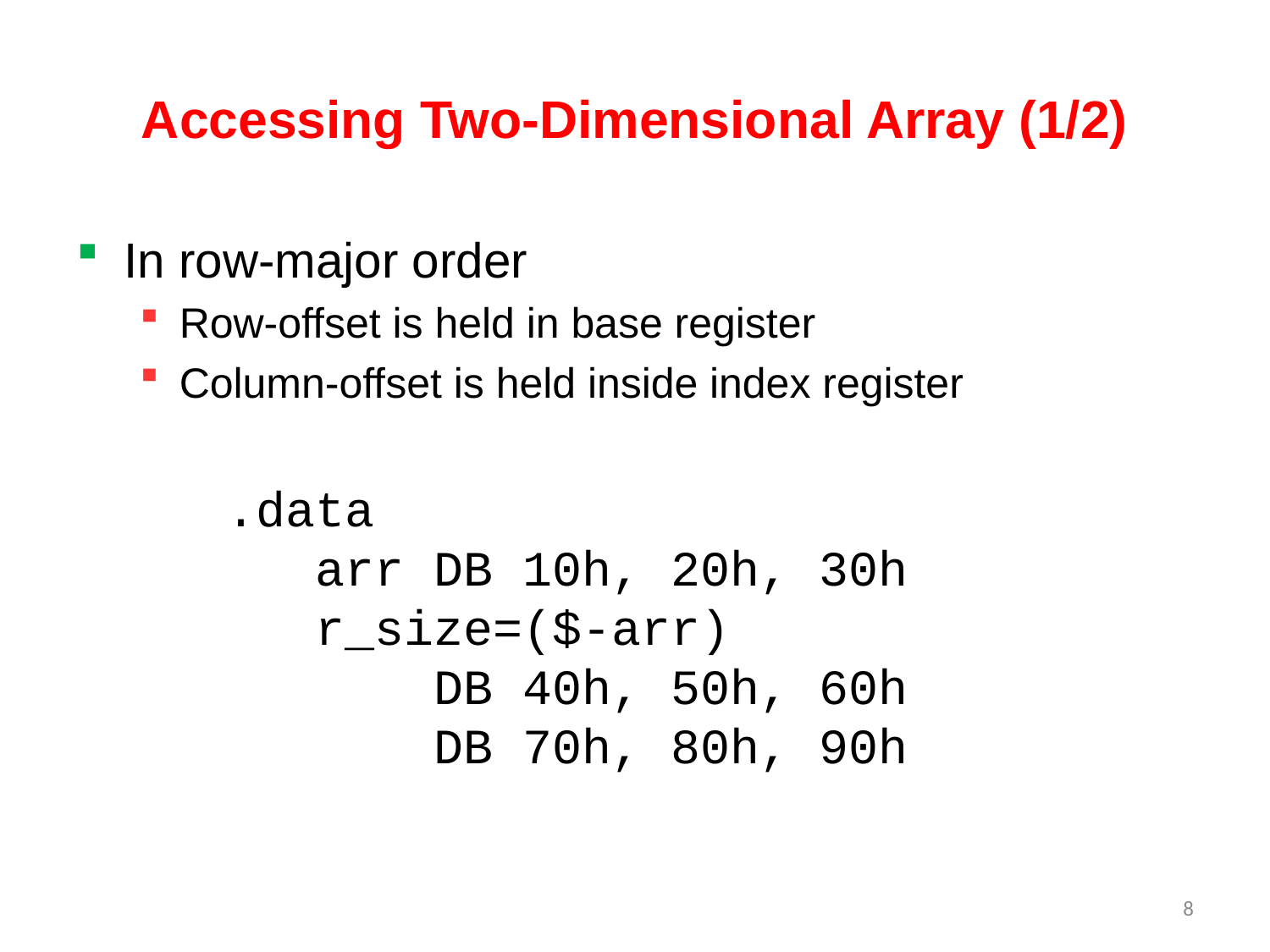

# Accessing Two-Dimensional Array (1/2)
In row-major order
Row-offset is held in base register
Column-offset is held inside index register
.data
   arr DB 10h, 20h, 30h
   r_size=($-arr)
       DB 40h, 50h, 60h
       DB 70h, 80h, 90h
8